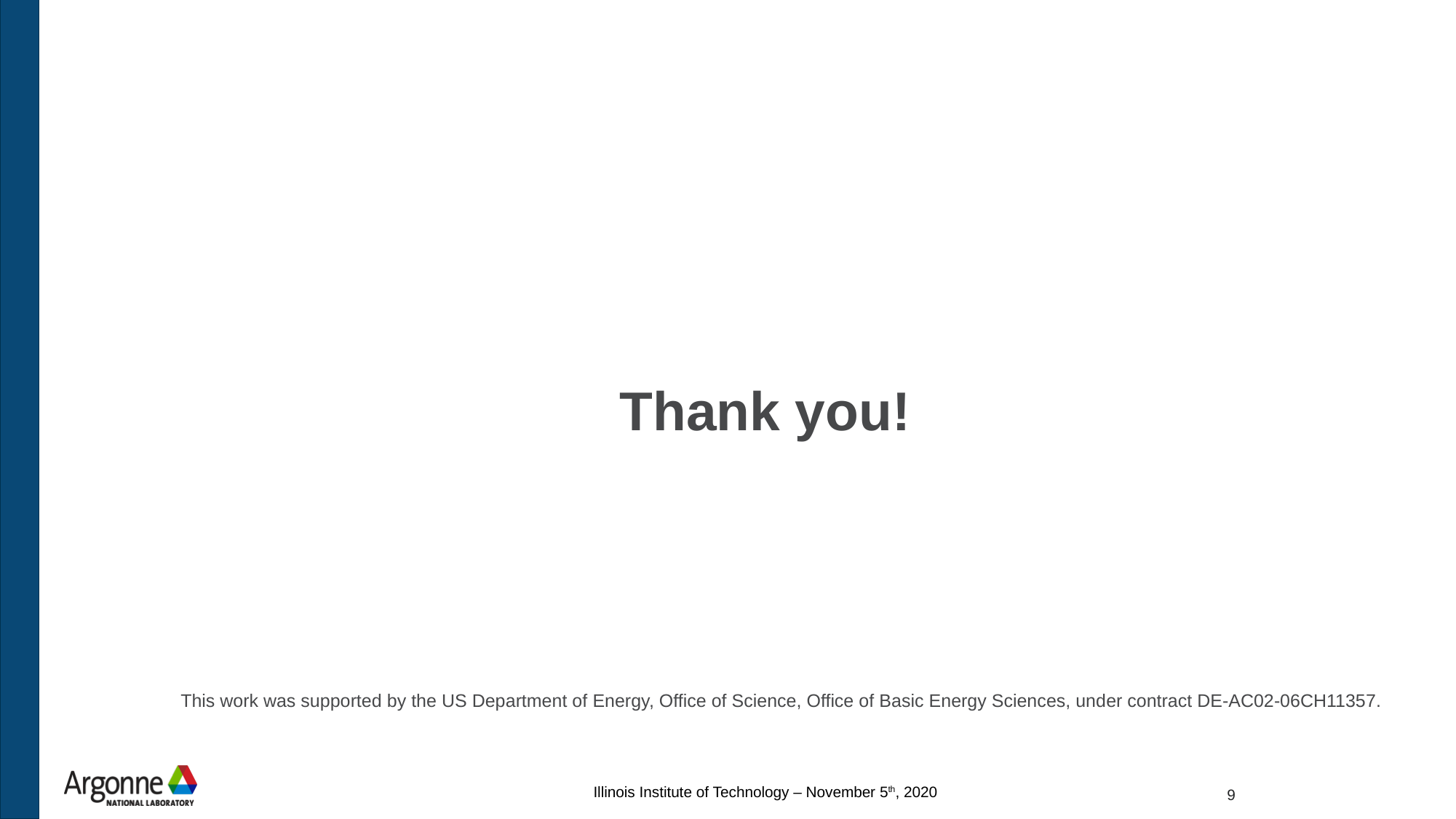

Ideal
Unpolished
Thank you!
Polished
This work was supported by the US Department of Energy, Office of Science, Office of Basic Energy Sciences, under contract DE-AC02-06CH11357.
Illinois Institute of Technology – November 5th, 2020
9